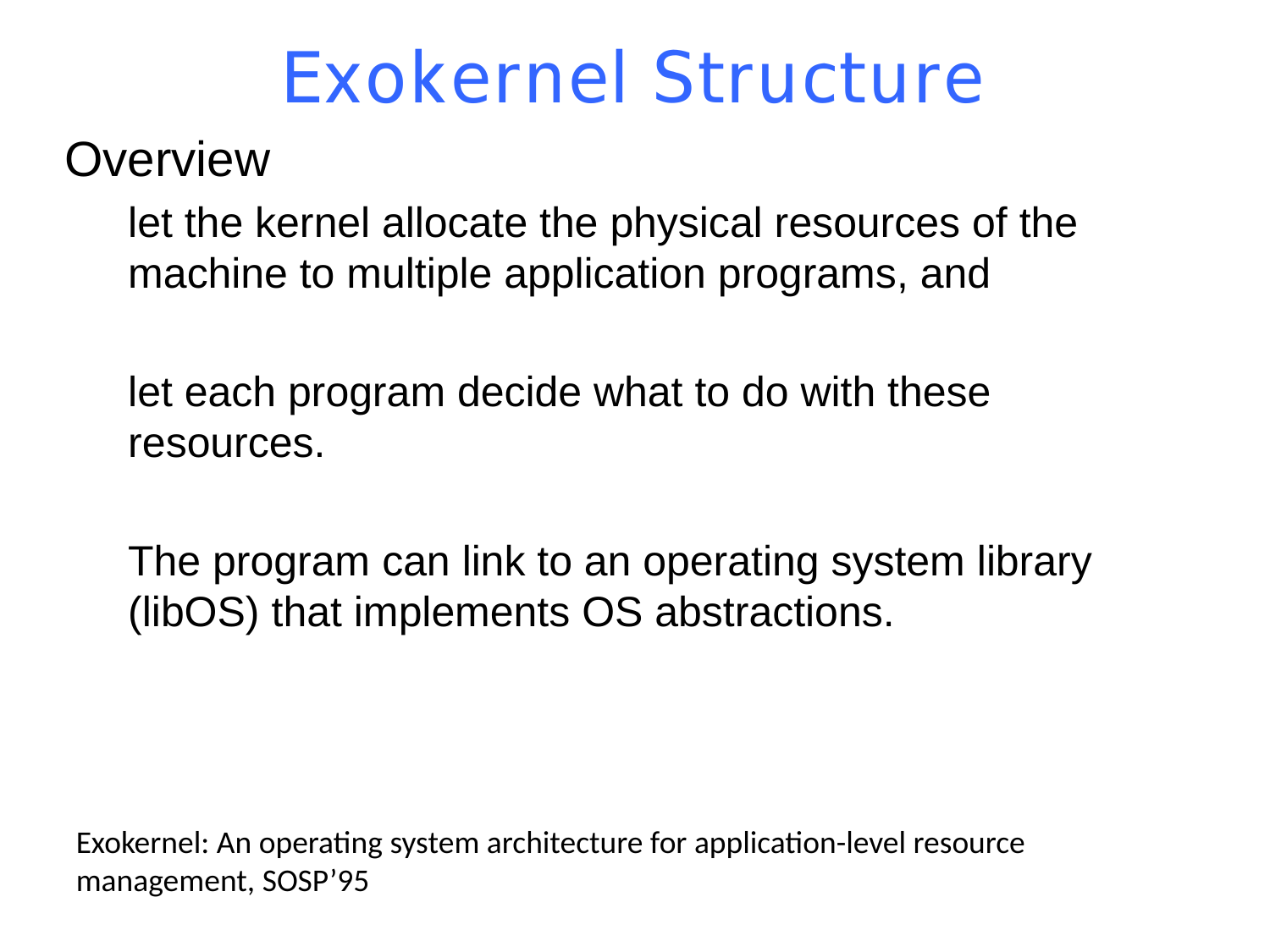

# Exokernel Structure
Overview
let the kernel allocate the physical resources of the machine to multiple application programs, and

let each program decide what to do with these resources.

The program can link to an operating system library (libOS) that implements OS abstractions.
Exokernel: An operating system architecture for application-level resource management, SOSP’95